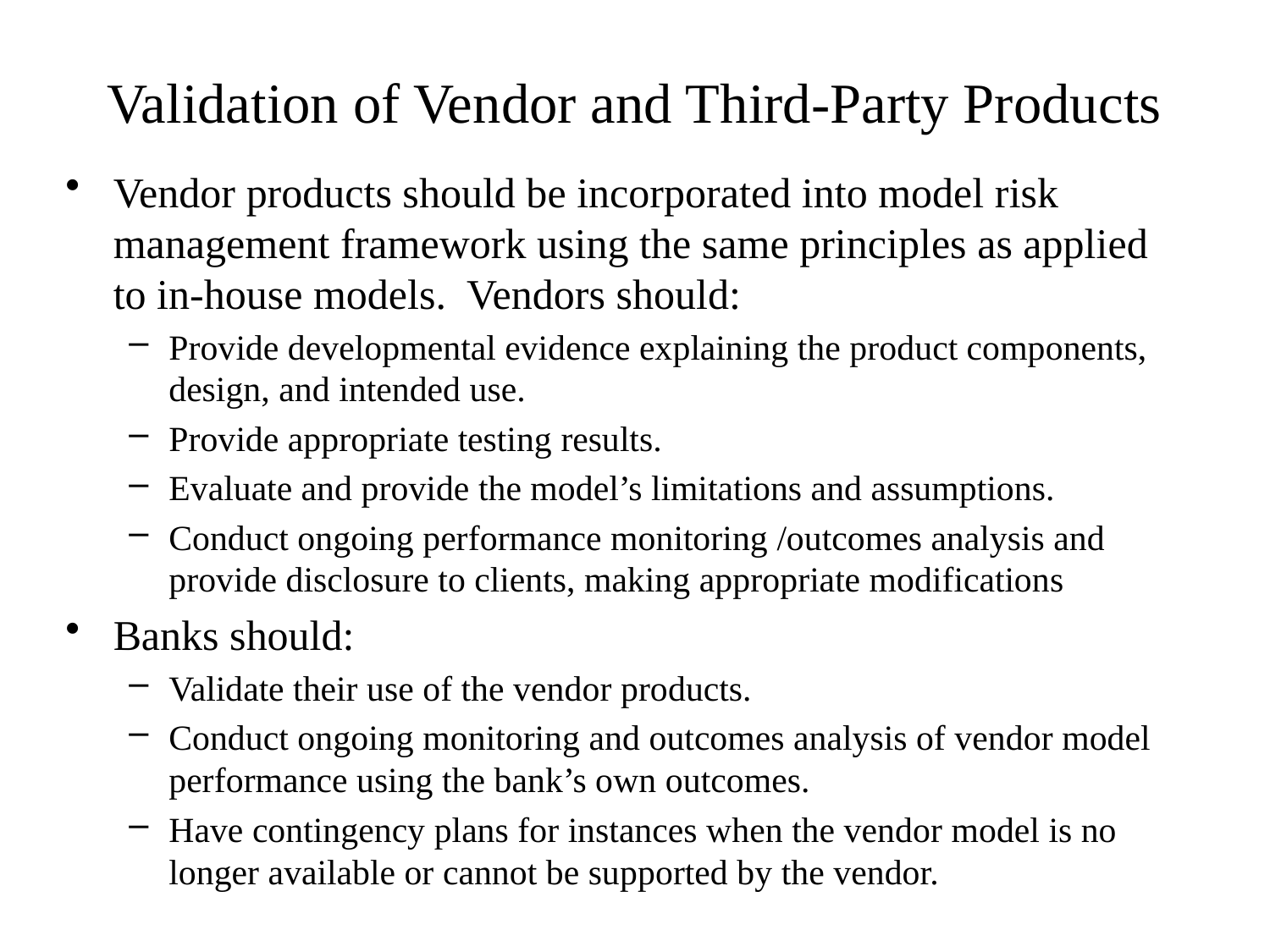

# Validation of Vendor and Third-Party Products
Vendor products should be incorporated into model risk management framework using the same principles as applied to in-house models.  Vendors should:
Provide developmental evidence explaining the product components, design, and intended use.
Provide appropriate testing results.
Evaluate and provide the model’s limitations and assumptions.
Conduct ongoing performance monitoring /outcomes analysis and provide disclosure to clients, making appropriate modifications
Banks should:
Validate their use of the vendor products.
Conduct ongoing monitoring and outcomes analysis of vendor model performance using the bank’s own outcomes.
Have contingency plans for instances when the vendor model is no longer available or cannot be supported by the vendor.